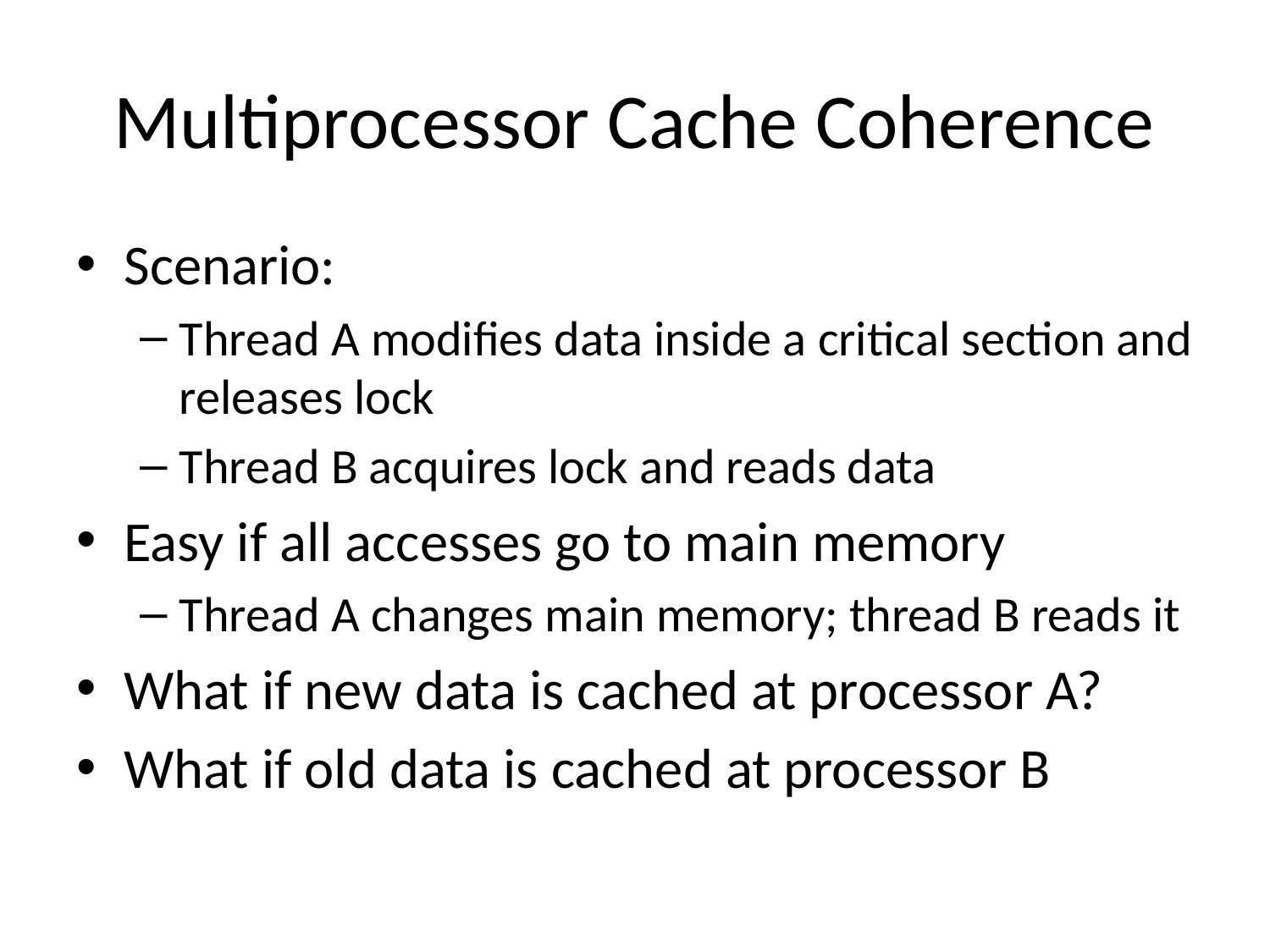

# Multiprocessor Cache Coherence
Scenario:
Thread A modifies data inside a critical section and releases lock
Thread B acquires lock and reads data
Easy if all accesses go to main memory
Thread A changes main memory; thread B reads it
What if new data is cached at processor A?
What if old data is cached at processor B